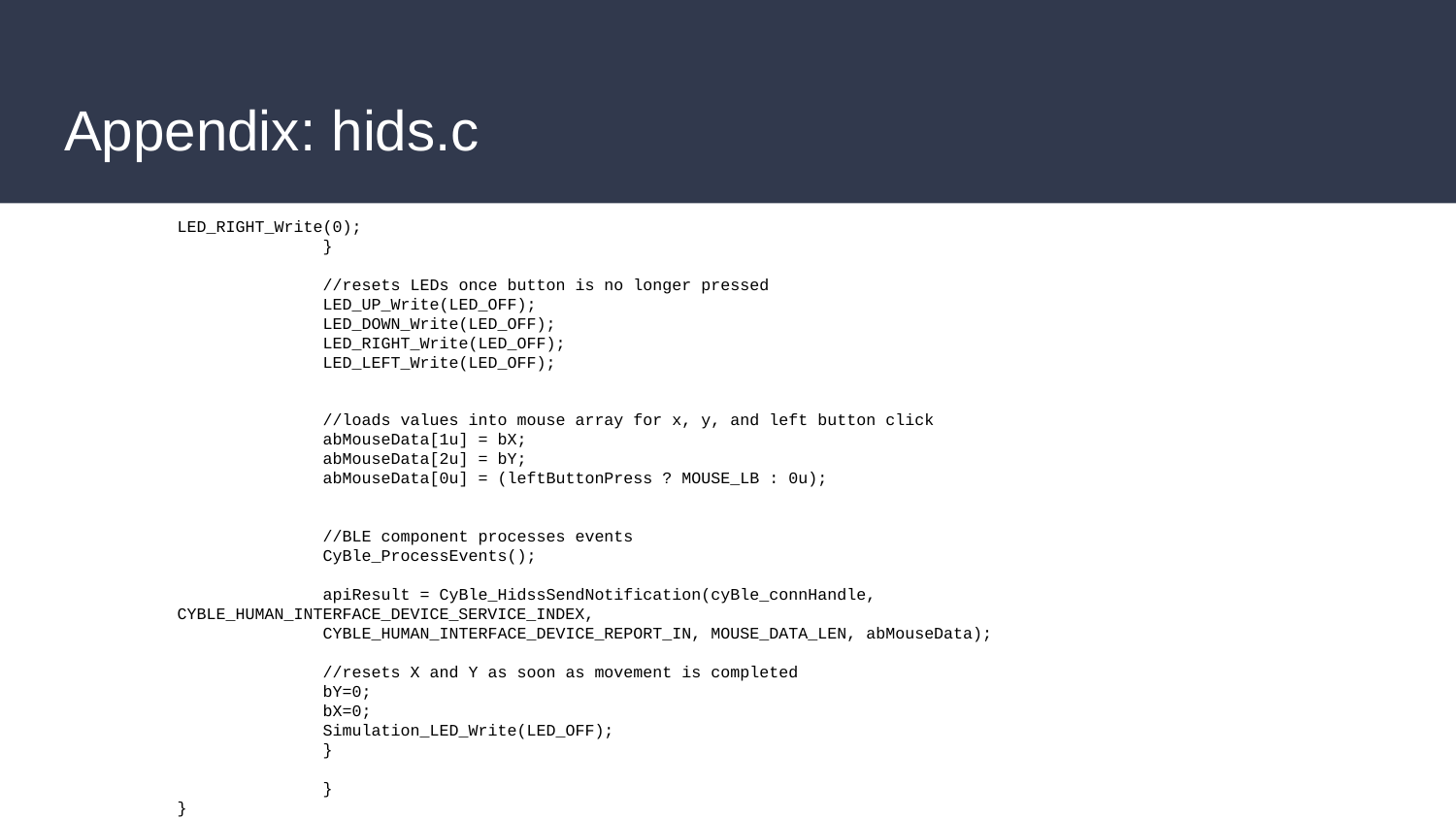

# Appendix: hids.c
LED_RIGHT_Write(0);
    	}

    	//resets LEDs once button is no longer pressed
    	LED_UP_Write(LED_OFF);
    	LED_DOWN_Write(LED_OFF);
    	LED_RIGHT_Write(LED_OFF);
    	LED_LEFT_Write(LED_OFF);

    	//loads values into mouse array for x, y, and left button click
    	abMouseData[1u] = bX;
    	abMouseData[2u] = bY;
    	abMouseData[0u] = (leftButtonPress ? MOUSE_LB : 0u);

    	//BLE component processes events
    	CyBle_ProcessEvents();

    	apiResult = CyBle_HidssSendNotification(cyBle_connHandle, CYBLE_HUMAN_INTERFACE_DEVICE_SERVICE_INDEX,
    	CYBLE_HUMAN_INTERFACE_DEVICE_REPORT_IN, MOUSE_DATA_LEN, abMouseData);

    	//resets X and Y as soon as movement is completed
    	bY=0;
    	bX=0;
    	Simulation_LED_Write(LED_OFF);
    	}

	}
}